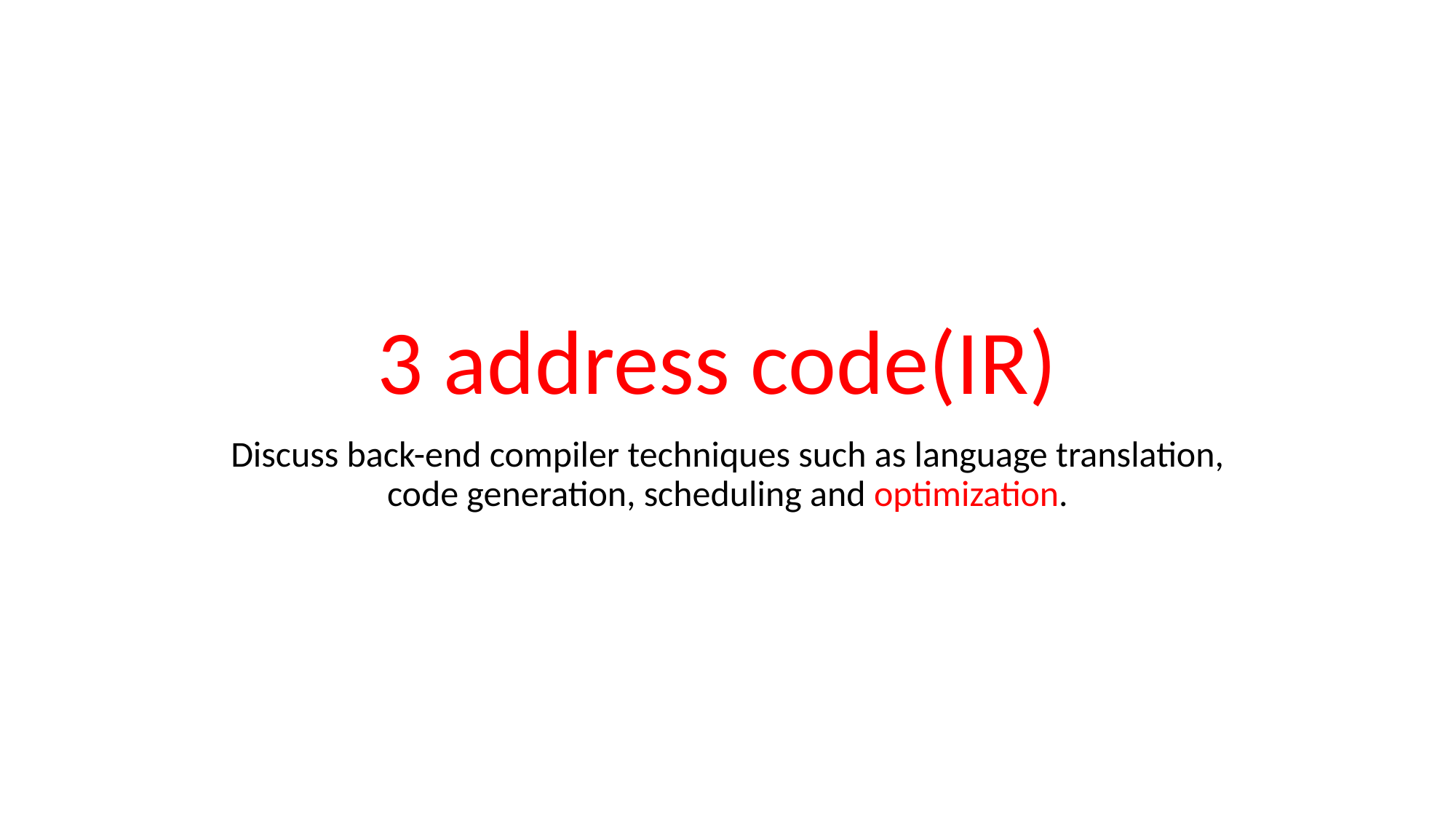

# 3 address code(IR)
Discuss back-end compiler techniques such as language translation, code generation, scheduling and optimization.